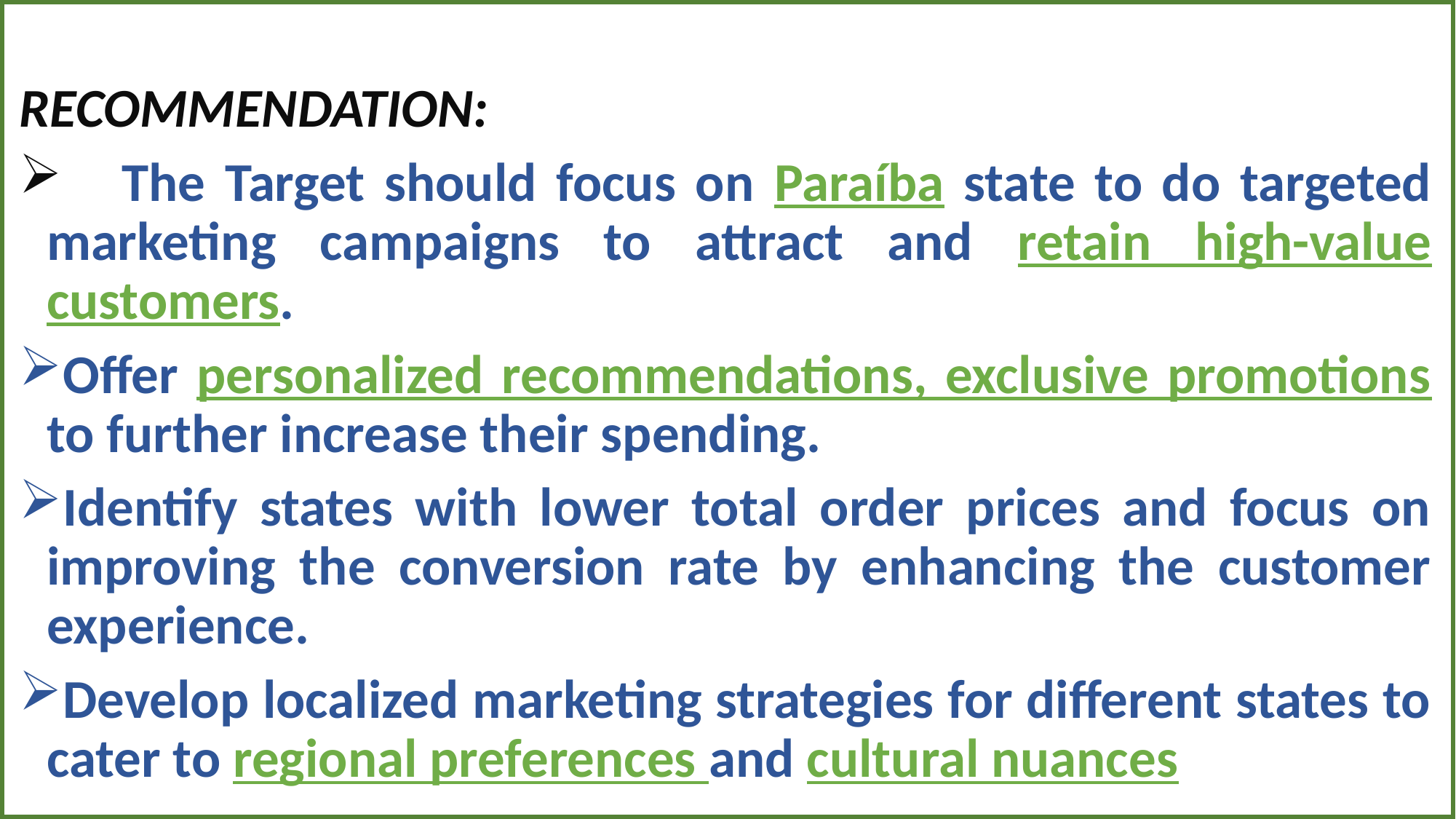

RECOMMENDATION:
   The Target should focus on Paraíba state to do targeted marketing campaigns to attract and retain high-value customers.
Offer personalized recommendations, exclusive promotions to further increase their spending.
Identify states with lower total order prices and focus on improving the conversion rate by enhancing the customer experience.
Develop localized marketing strategies for different states to cater to regional preferences and cultural nuances